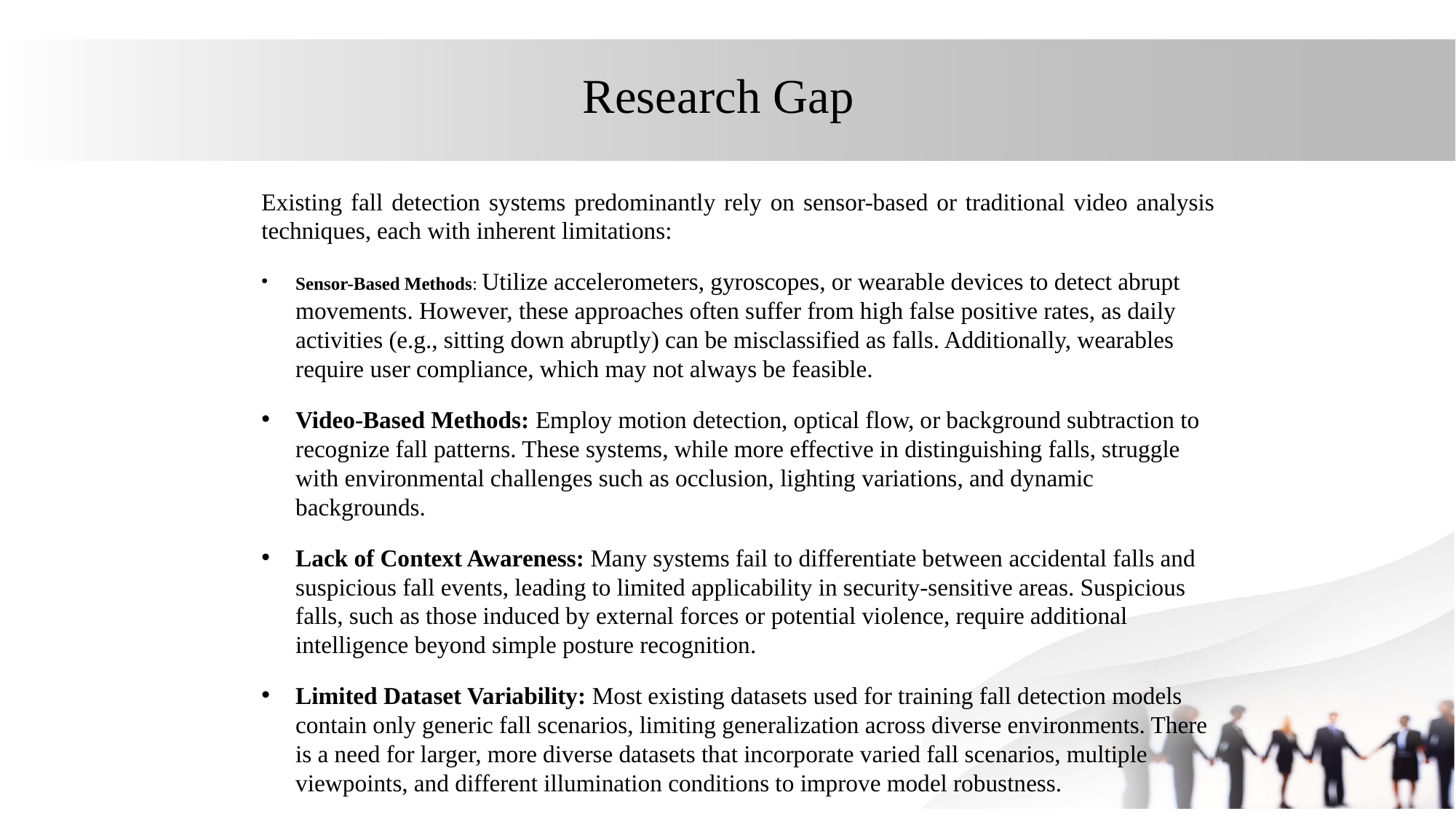

# Research Gap
Existing fall detection systems predominantly rely on sensor-based or traditional video analysis techniques, each with inherent limitations:

Sensor-Based Methods: Utilize accelerometers, gyroscopes, or wearable devices to detect abrupt movements. However, these approaches often suffer from high false positive rates, as daily activities (e.g., sitting down abruptly) can be misclassified as falls. Additionally, wearables require user compliance, which may not always be feasible.

Video-Based Methods: Employ motion detection, optical flow, or background subtraction to recognize fall patterns. These systems, while more effective in distinguishing falls, struggle with environmental challenges such as occlusion, lighting variations, and dynamic backgrounds.

Lack of Context Awareness: Many systems fail to differentiate between accidental falls and suspicious fall events, leading to limited applicability in security-sensitive areas. Suspicious falls, such as those induced by external forces or potential violence, require additional intelligence beyond simple posture recognition.

Limited Dataset Variability: Most existing datasets used for training fall detection models contain only generic fall scenarios, limiting generalization across diverse environments. There is a need for larger, more diverse datasets that incorporate varied fall scenarios, multiple viewpoints, and different illumination conditions to improve model robustness.

8